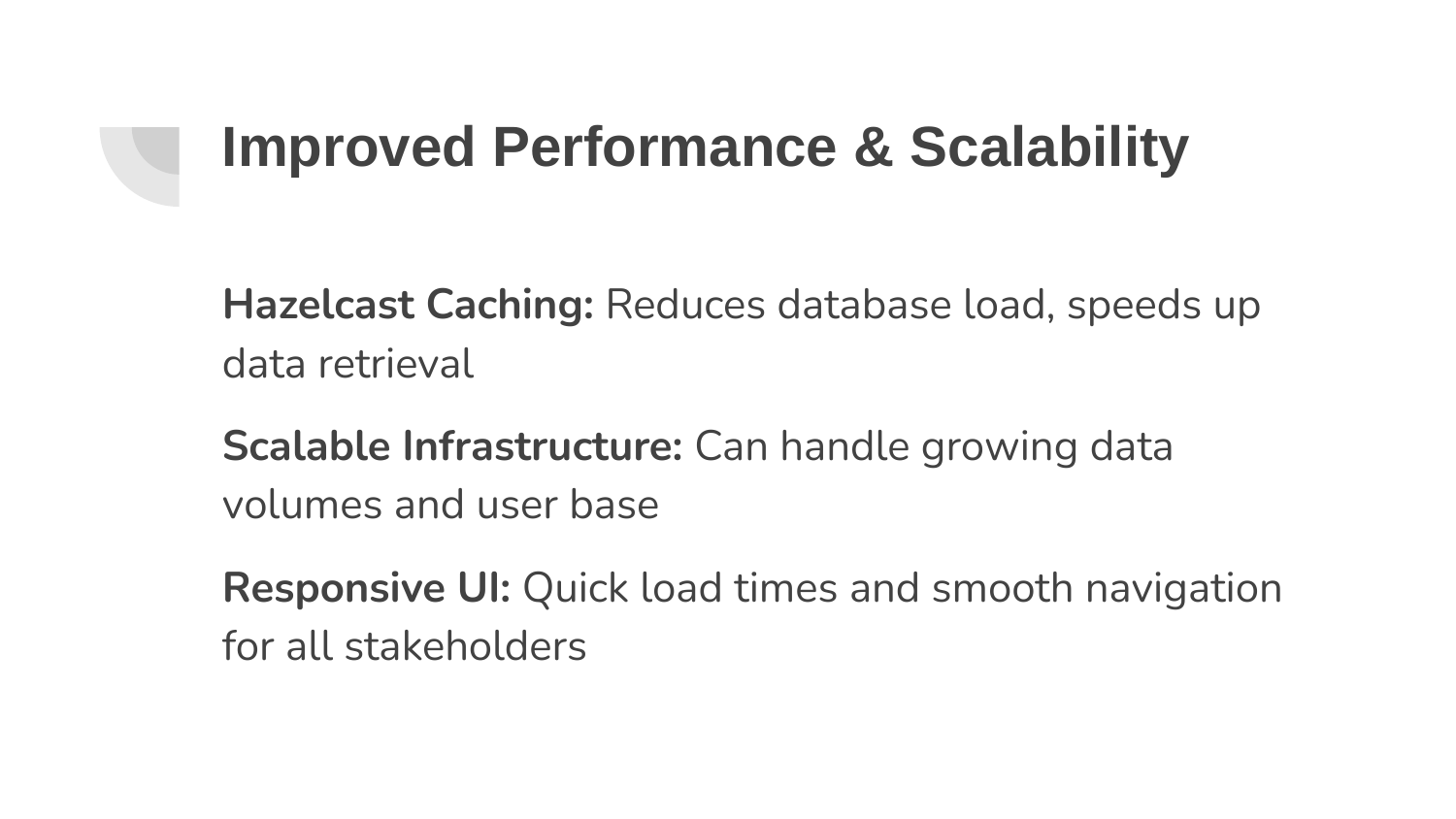

# Improved Performance & Scalability
Hazelcast Caching: Reduces database load, speeds up data retrieval
Scalable Infrastructure: Can handle growing data volumes and user base
Responsive UI: Quick load times and smooth navigation for all stakeholders